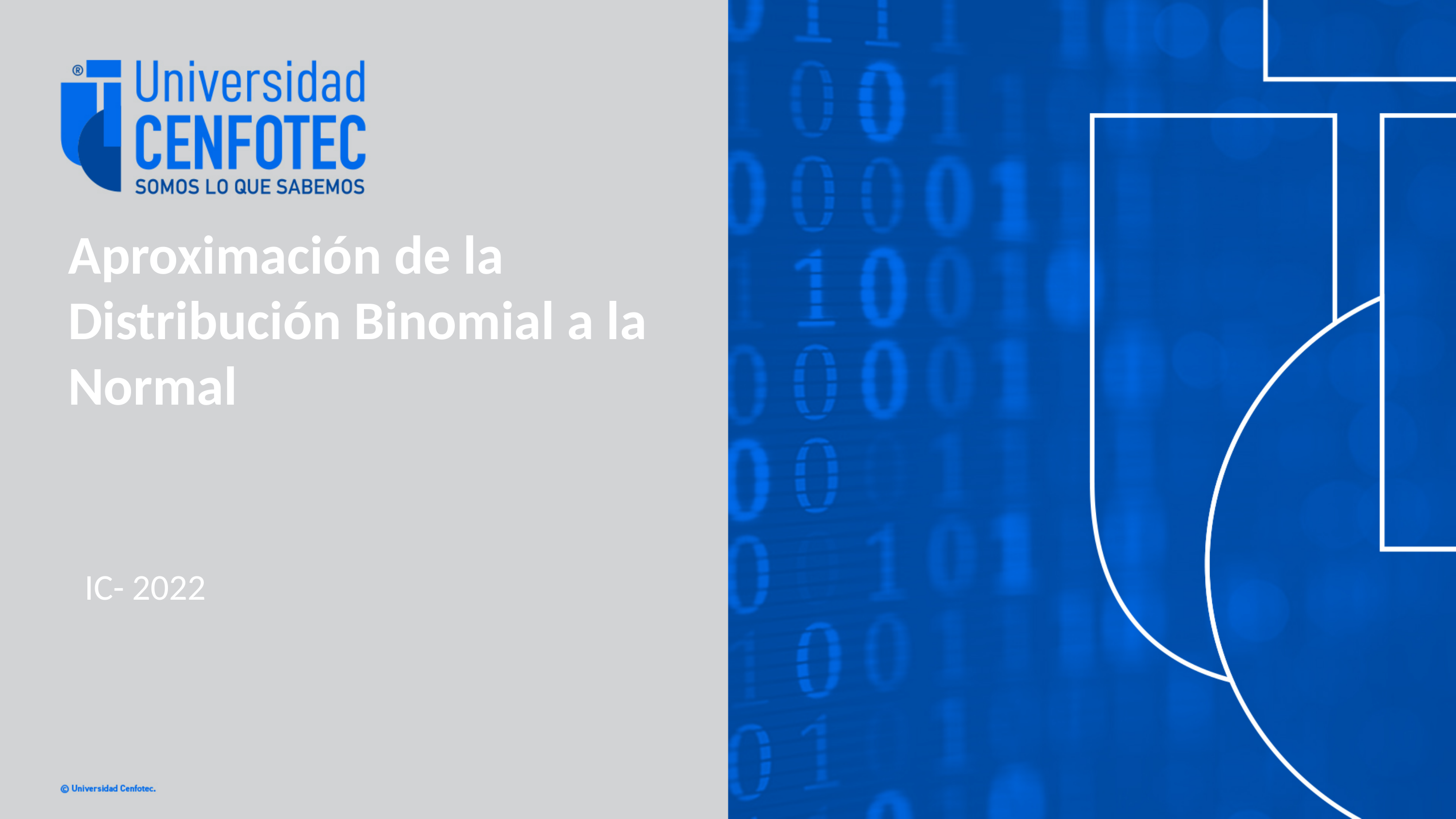

# Aproximación de la Distribución Binomial a la Normal
IC- 2022